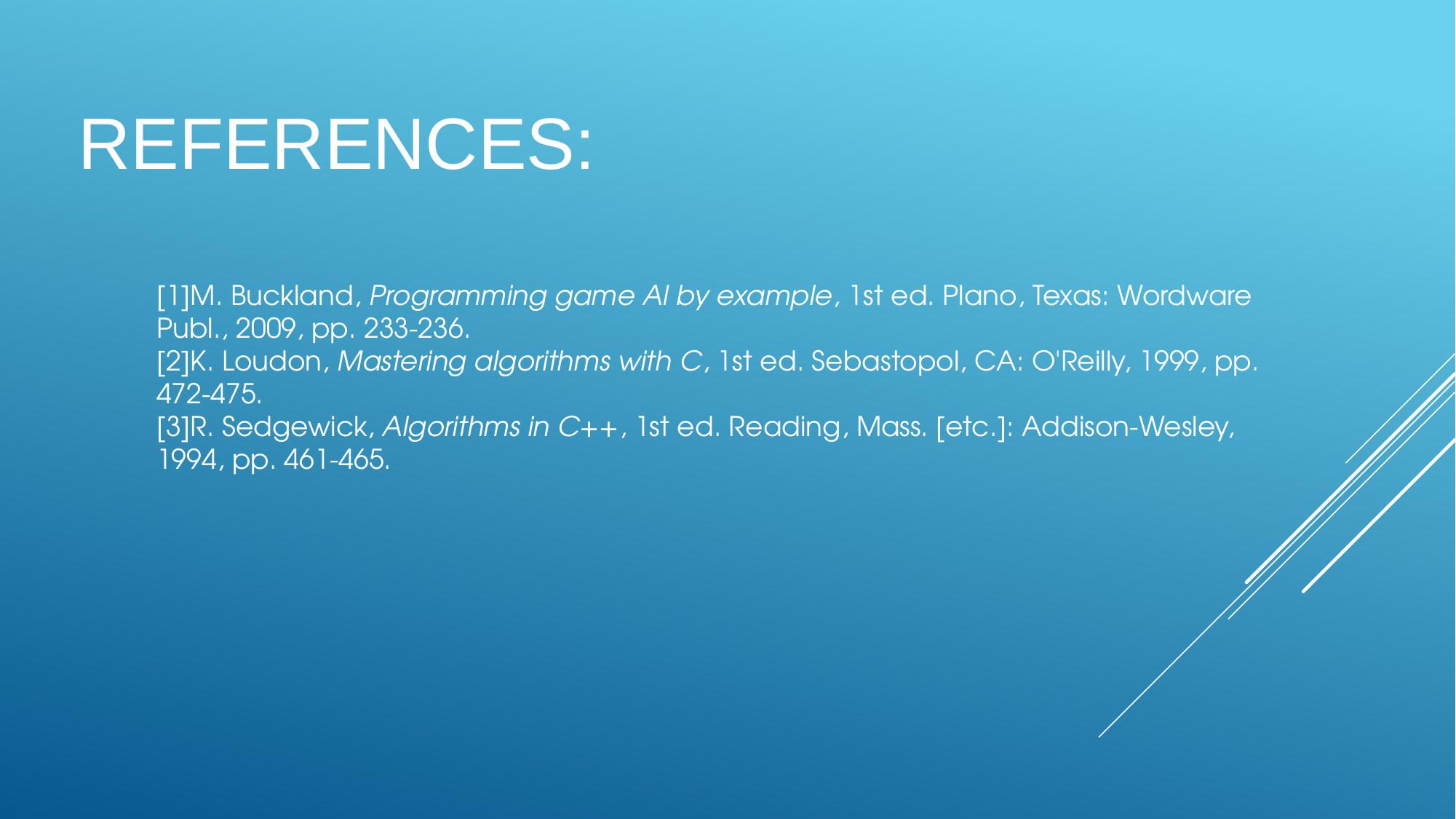

References:
[1]M. Buckland, Programming game AI by example, 1st ed. Plano, Texas: Wordware Publ., 2009, pp. 233-236.
[2]K. Loudon, Mastering algorithms with C, 1st ed. Sebastopol, CA: O'Reilly, 1999, pp. 472-475.
[3]R. Sedgewick, Algorithms in C++, 1st ed. Reading, Mass. [etc.]: Addison-Wesley, 1994, pp. 461-465.